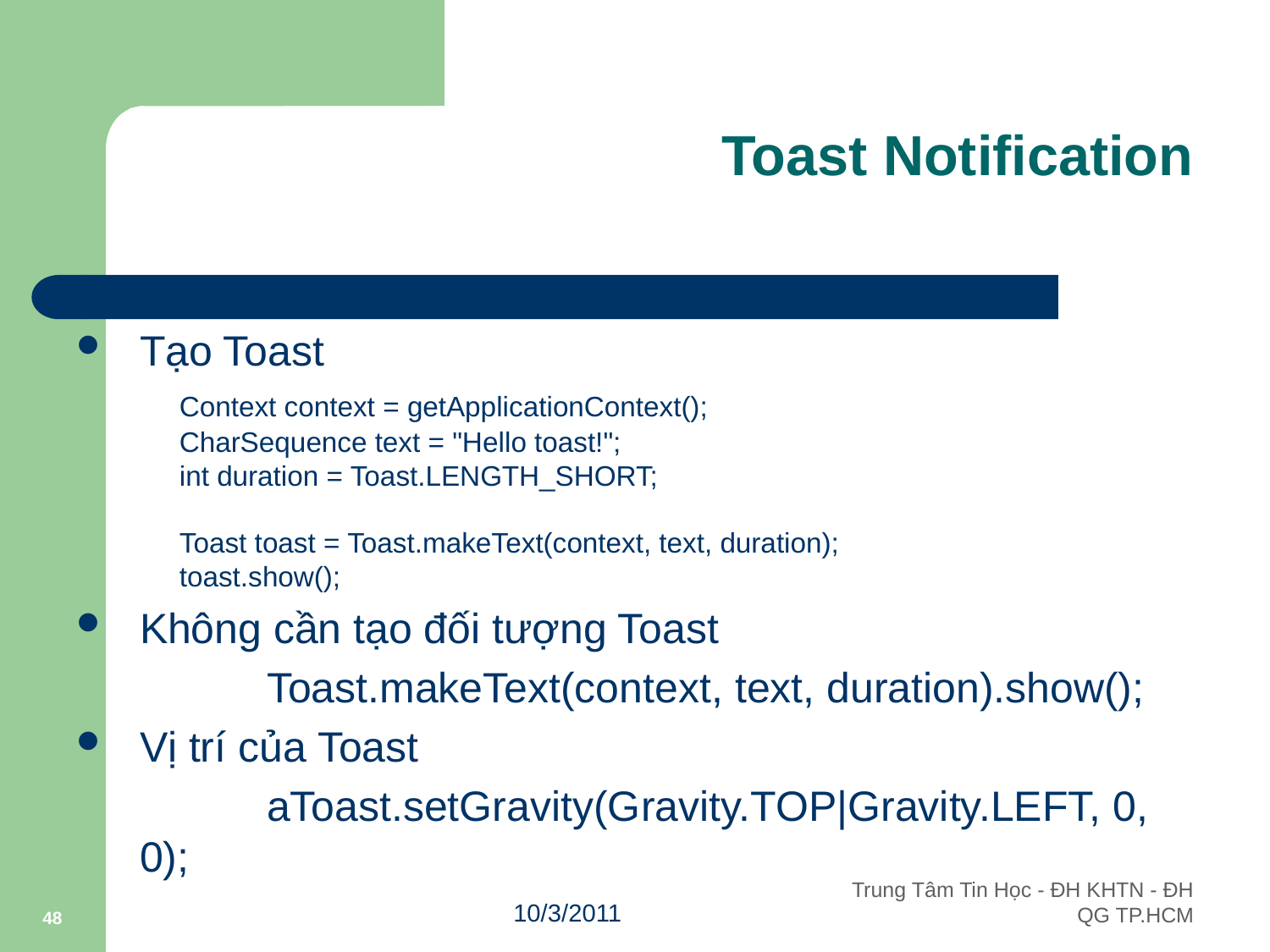

# Toast Notification
Tạo Toast
	Context context = getApplicationContext();
CharSequence text = "Hello toast!";
int duration = Toast.LENGTH_SHORT;
Toast toast = Toast.makeText(context, text, duration);
toast.show();
Không cần tạo đối tượng Toast
		Toast.makeText(context, text, duration).show();
Vị trí của Toast
		aToast.setGravity(Gravity.TOP|Gravity.LEFT, 0, 0);
48
10/3/2011
Trung Tâm Tin Học - ĐH KHTN - ĐH QG TP.HCM